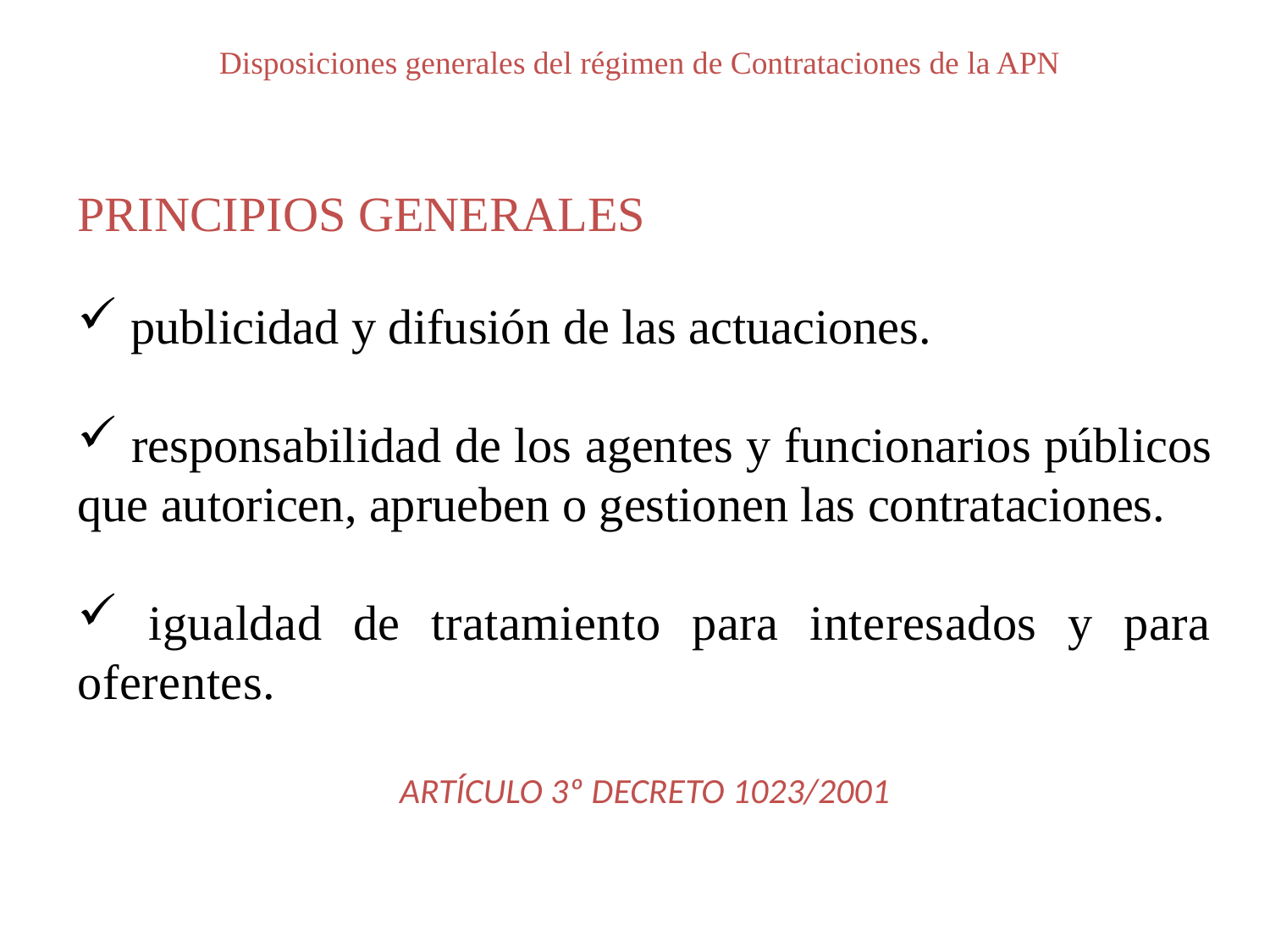

Disposiciones generales del régimen de Contrataciones de la APN
PRINCIPIOS GENERALES

 publicidad y difusión de las actuaciones.

 responsabilidad de los agentes y funcionarios públicos que autoricen, aprueben o gestionen las contrataciones.

 igualdad de tratamiento para interesados y para oferentes.

ARTÍCULO 3º DECRETO 1023/2001